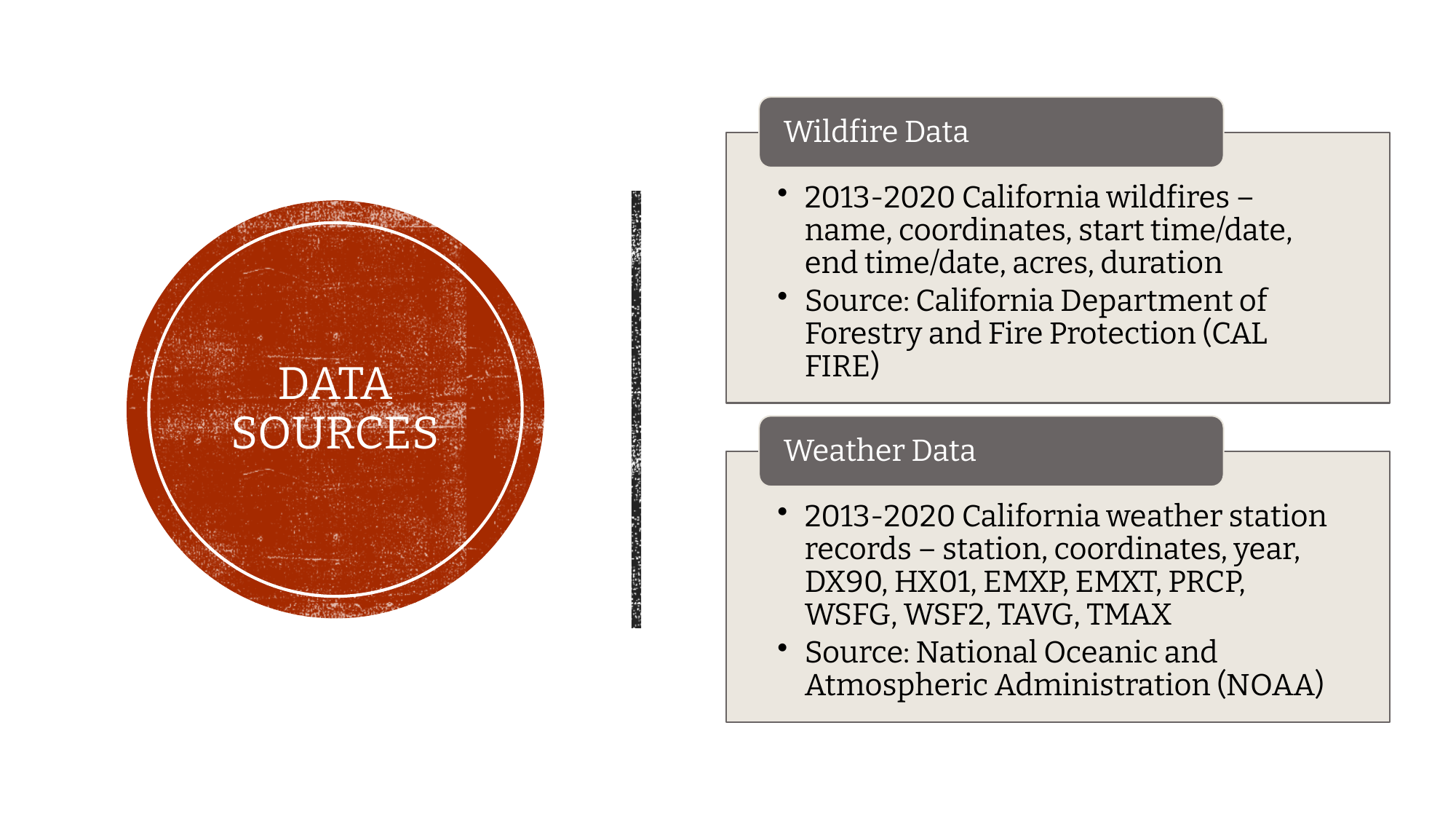

2013-2020 California wildfires – name, coordinates, start time/date, end time/date, acres, duration
Source: California Department of Forestry and Fire Protection (CAL FIRE)
Wildfire Data
2013-2020 California weather station records – station, coordinates, year, DX90, HX01, EMXP, EMXT, PRCP, WSFG, WSF2, TAVG, TMAX
Source: National Oceanic and Atmospheric Administration (NOAA)
Weather Data

# DATA Sources